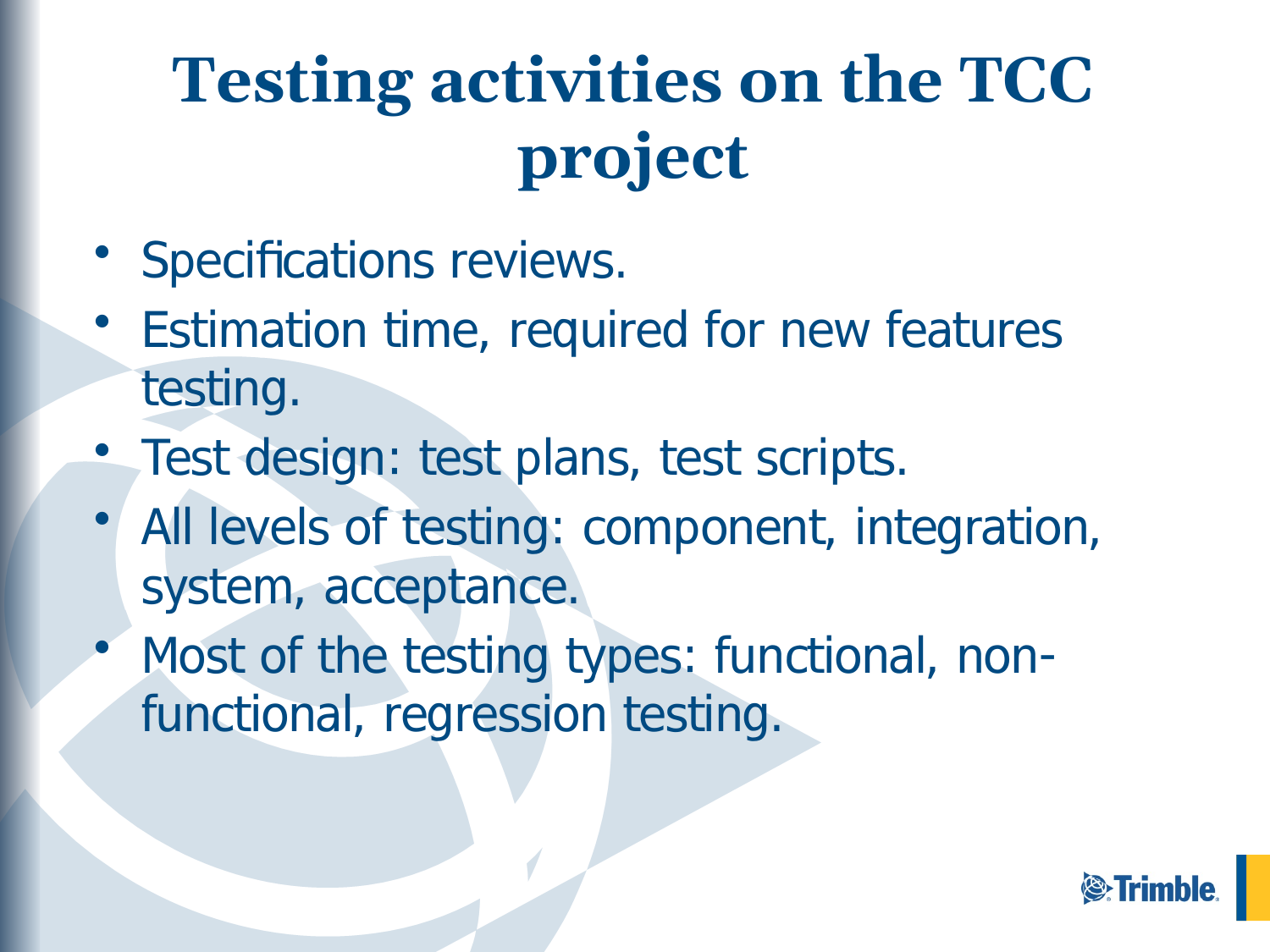

# Testing activities on the TCC project
Specifications reviews.
Estimation time, required for new features testing.
Test design: test plans, test scripts.
All levels of testing: component, integration, system, acceptance.
Most of the testing types: functional, non-functional, regression testing.